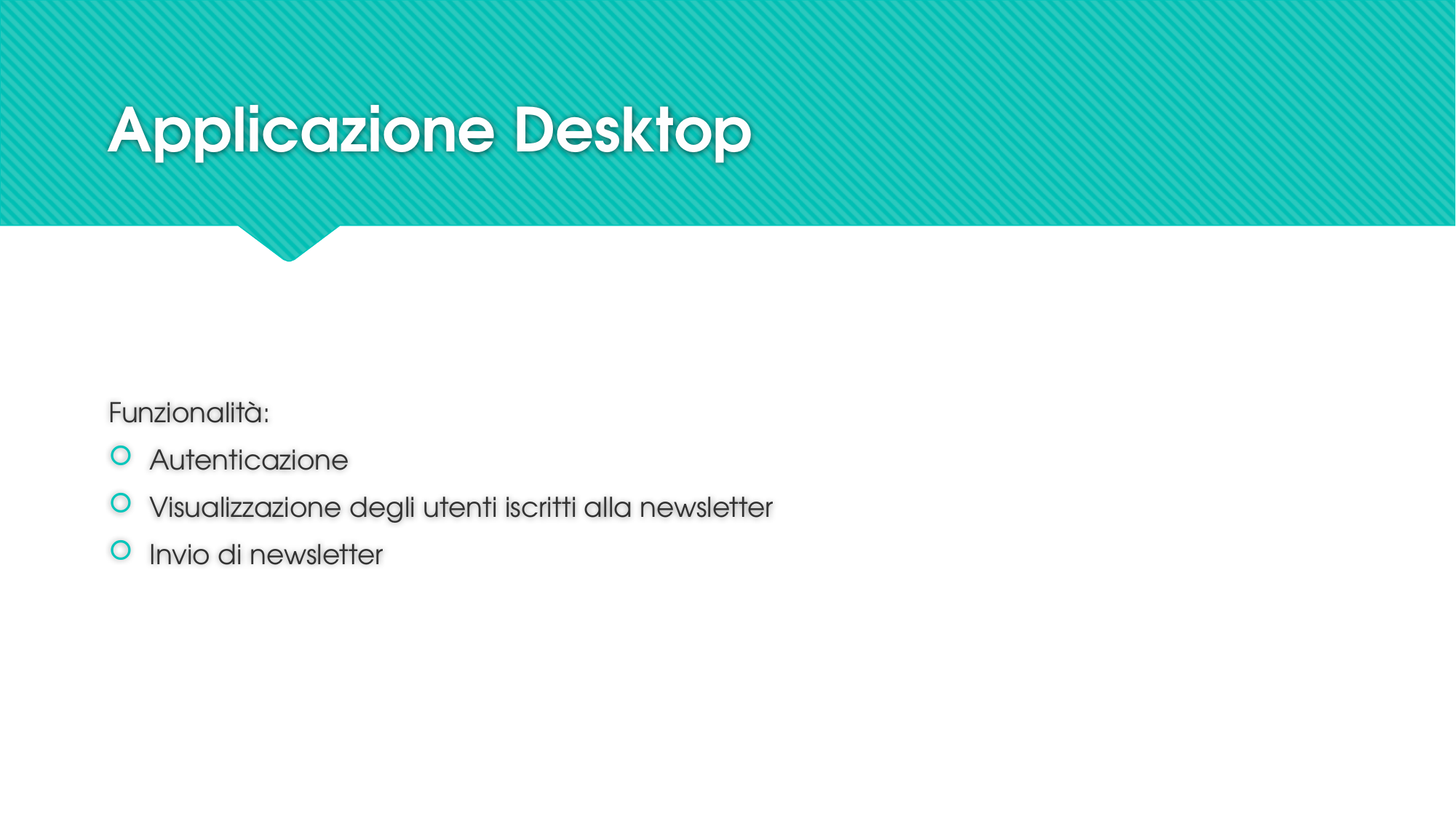

# Applicazione Desktop
Funzionalità:
Autenticazione
Visualizzazione degli utenti iscritti alla newsletter
Invio di newsletter